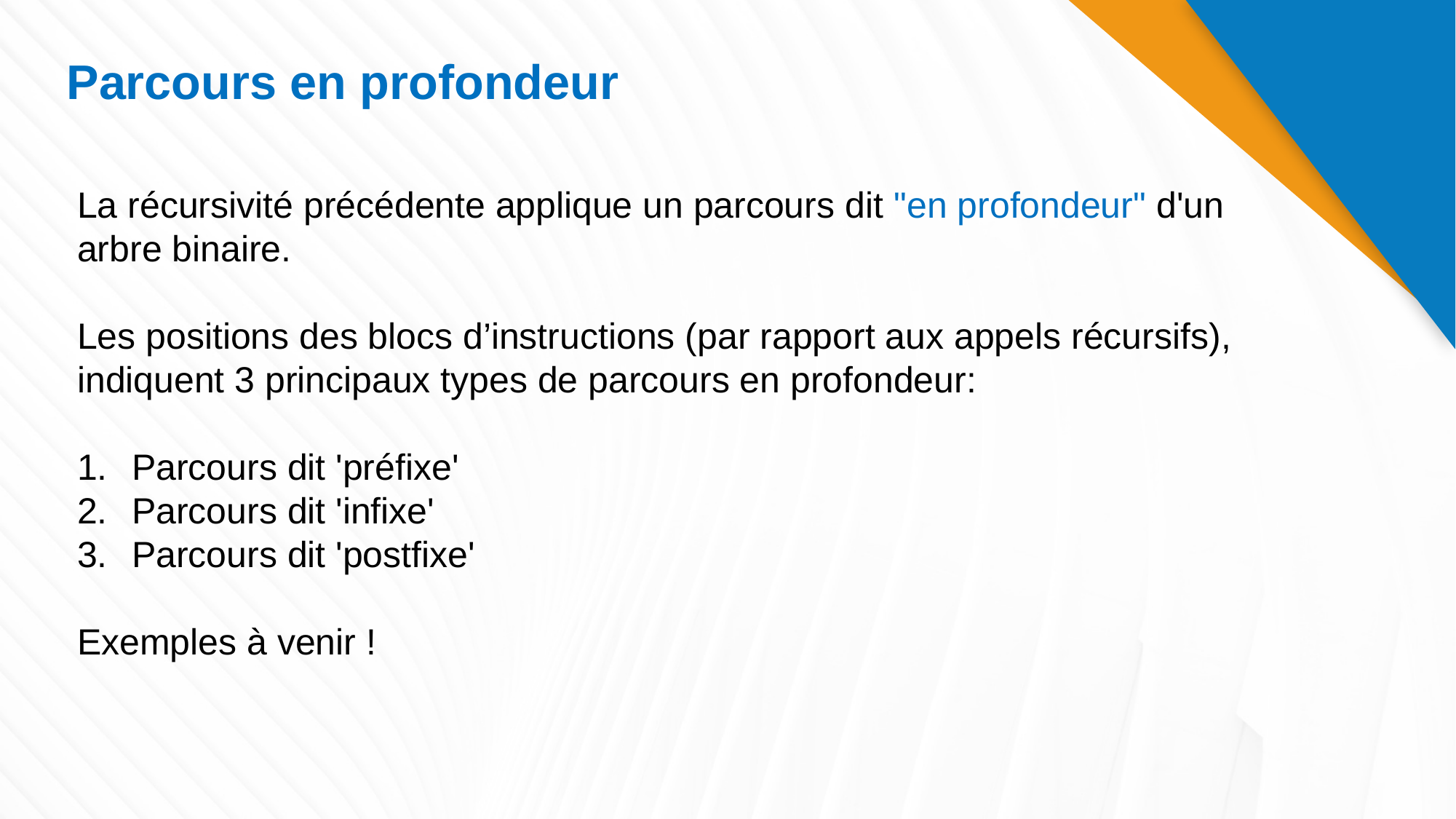

# Parcours en profondeur
La récursivité précédente applique un parcours dit "en profondeur" d'un arbre binaire.

Les positions des blocs d’instructions (par rapport aux appels récursifs), indiquent 3 principaux types de parcours en profondeur:

Parcours dit 'préfixe'
Parcours dit 'infixe'
Parcours dit 'postfixe'

Exemples à venir !